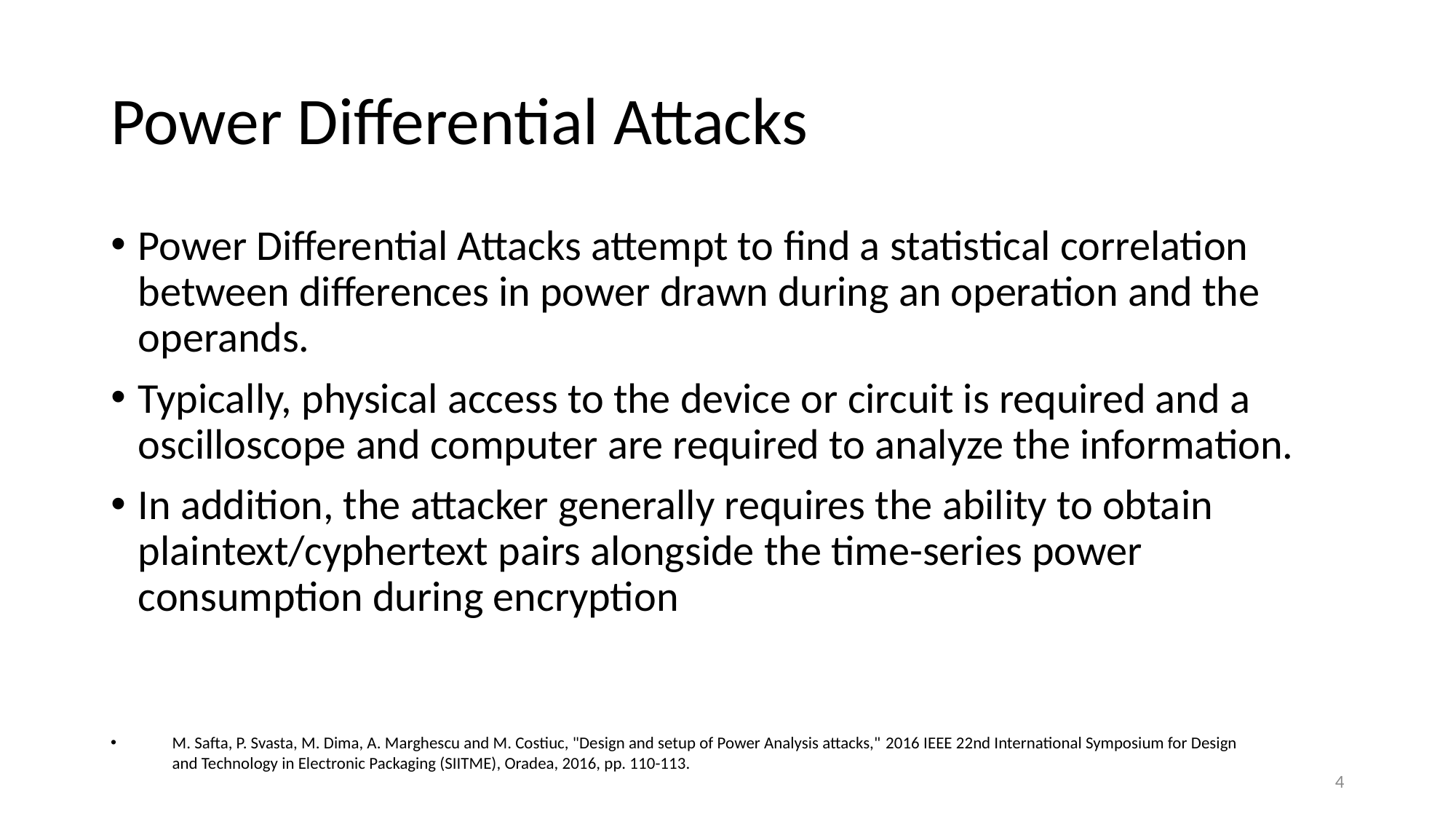

# Power Differential Attacks
Power Differential Attacks attempt to find a statistical correlation between differences in power drawn during an operation and the operands.
Typically, physical access to the device or circuit is required and a oscilloscope and computer are required to analyze the information.
In addition, the attacker generally requires the ability to obtain plaintext/cyphertext pairs alongside the time-series power consumption during encryption
M. Safta, P. Svasta, M. Dima, A. Marghescu and M. Costiuc, "Design and setup of Power Analysis attacks," 2016 IEEE 22nd International Symposium for Design and Technology in Electronic Packaging (SIITME), Oradea, 2016, pp. 110-113.
4